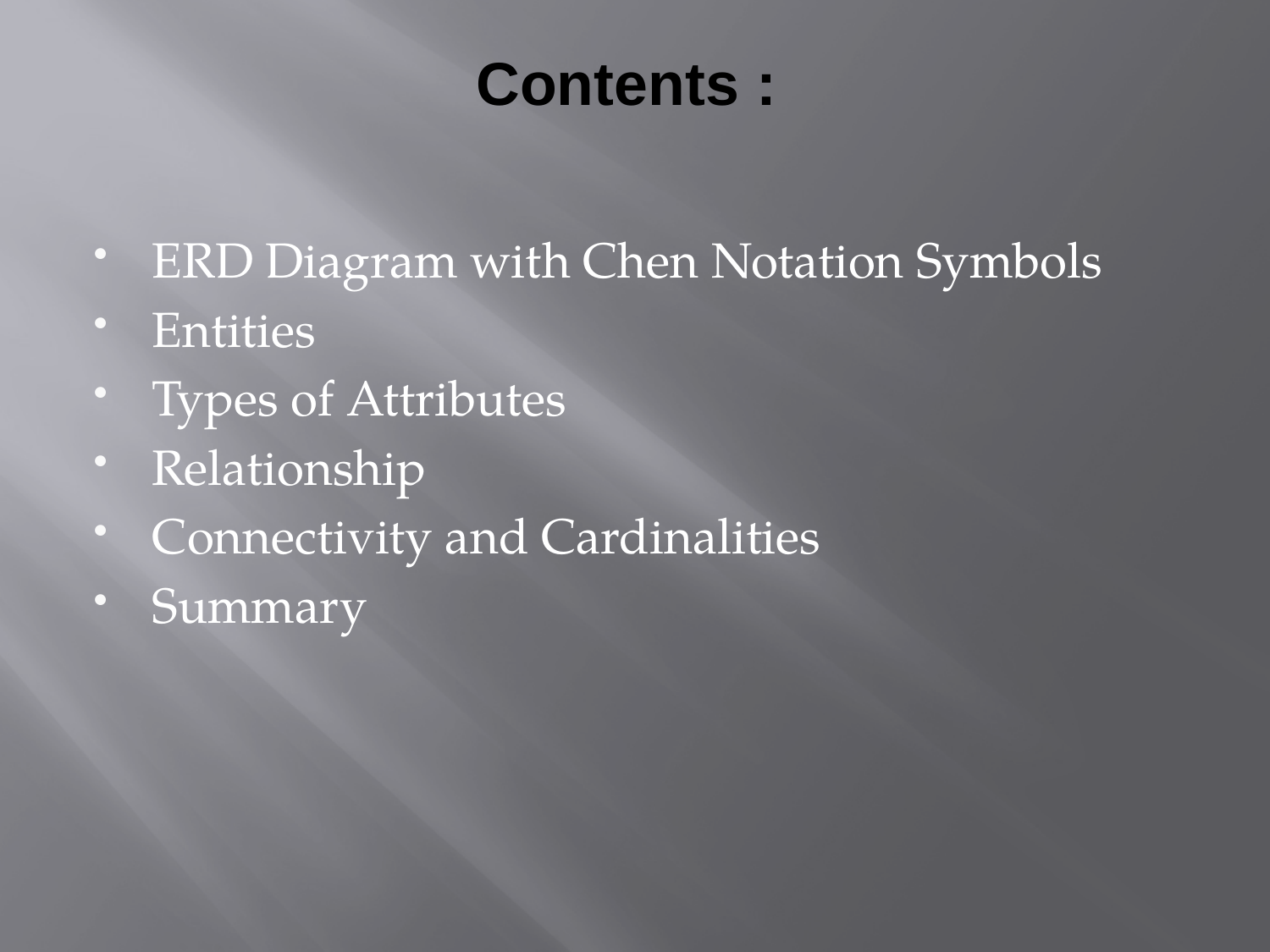

# Contents :
ERD Diagram with Chen Notation Symbols
Entities
Types of Attributes
Relationship
Connectivity and Cardinalities
Summary